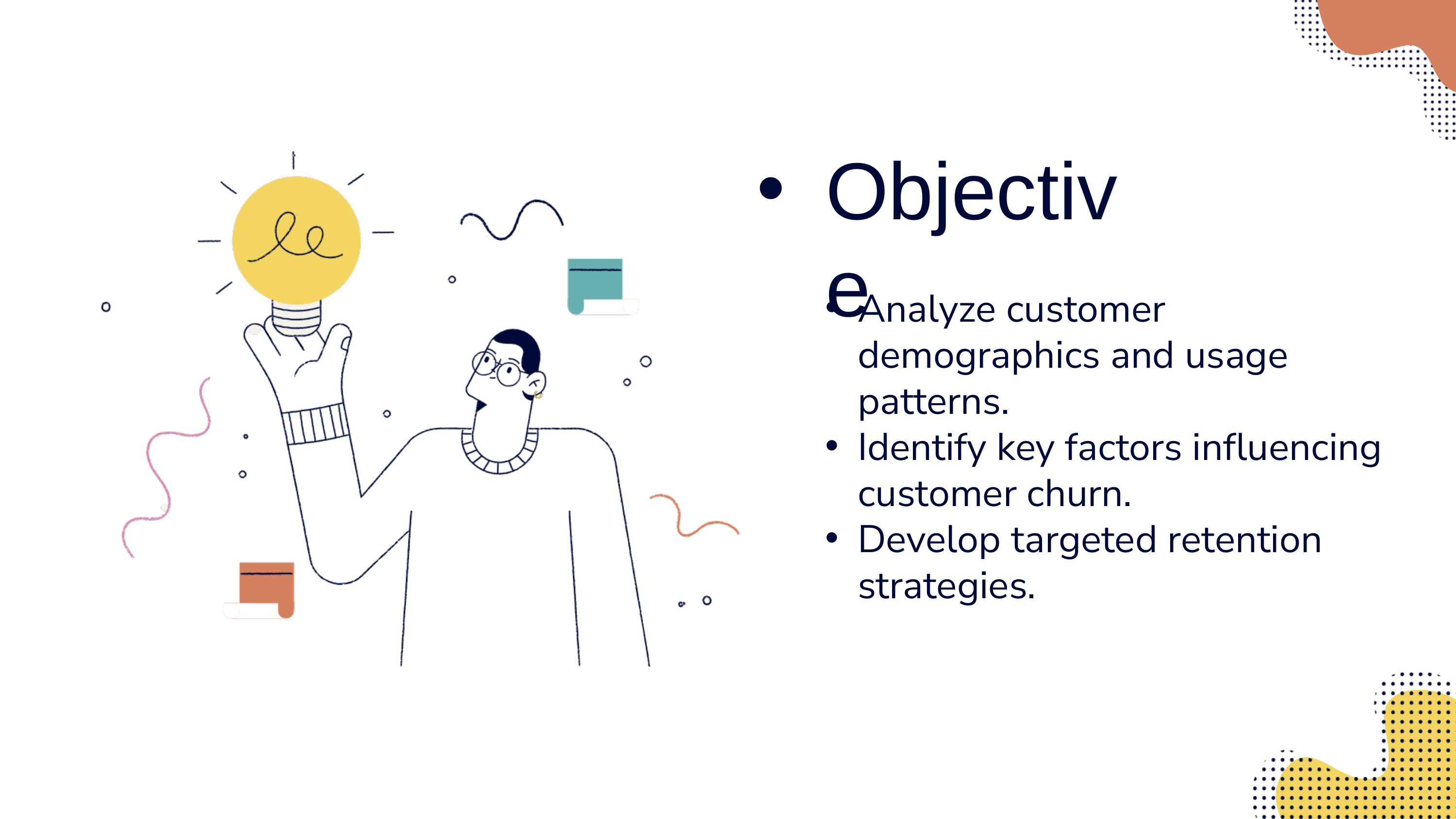

Objective

Analyze customer demographics and usage patterns.
Identify key factors influencing customer churn.
Develop targeted retention strategies.